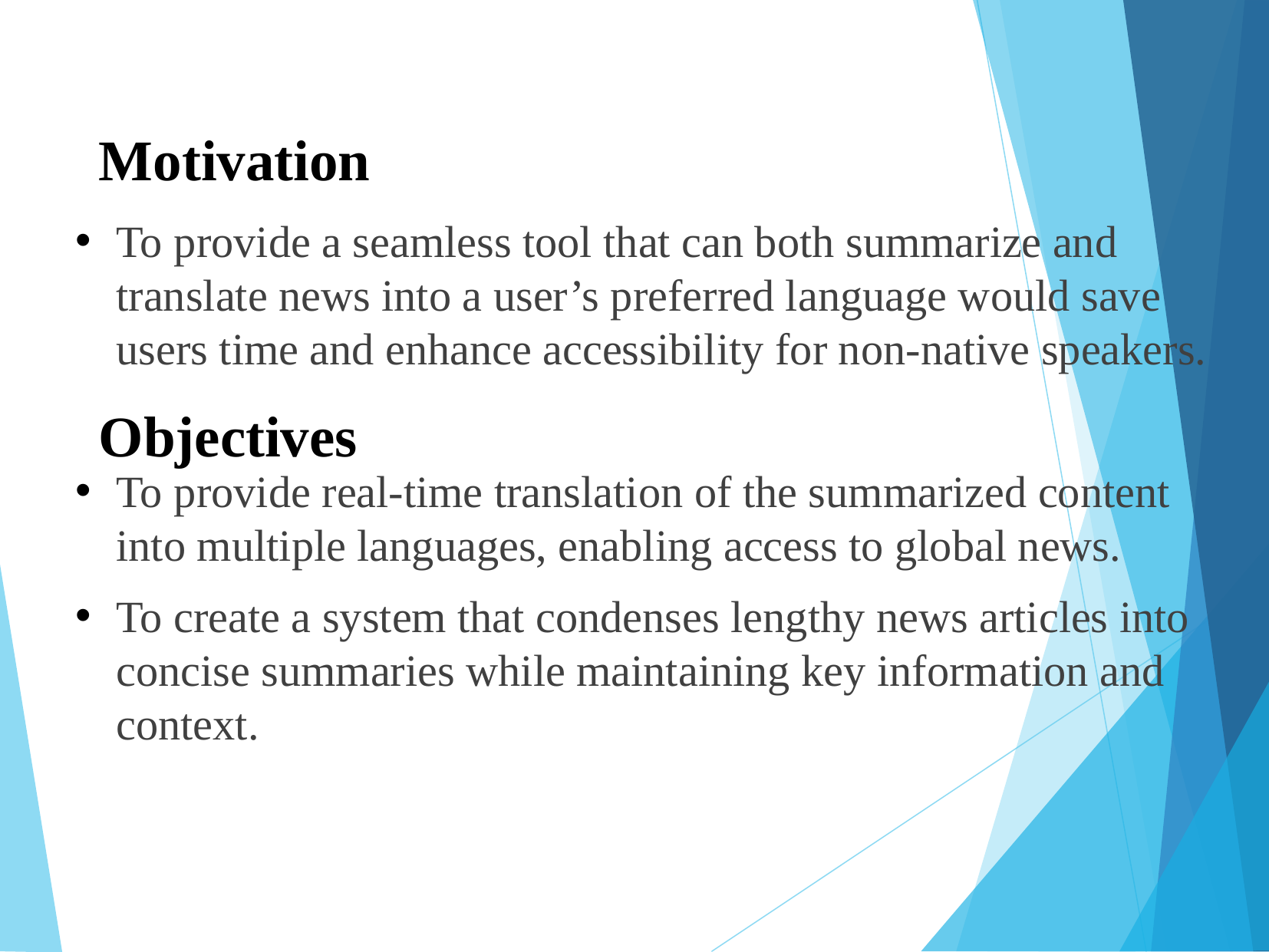

# Motivation Objectives
To provide a seamless tool that can both summarize and translate news into a user’s preferred language would save users time and enhance accessibility for non-native speakers.

To provide real-time translation of the summarized content into multiple languages, enabling access to global news.
To create a system that condenses lengthy news articles into concise summaries while maintaining key information and context.